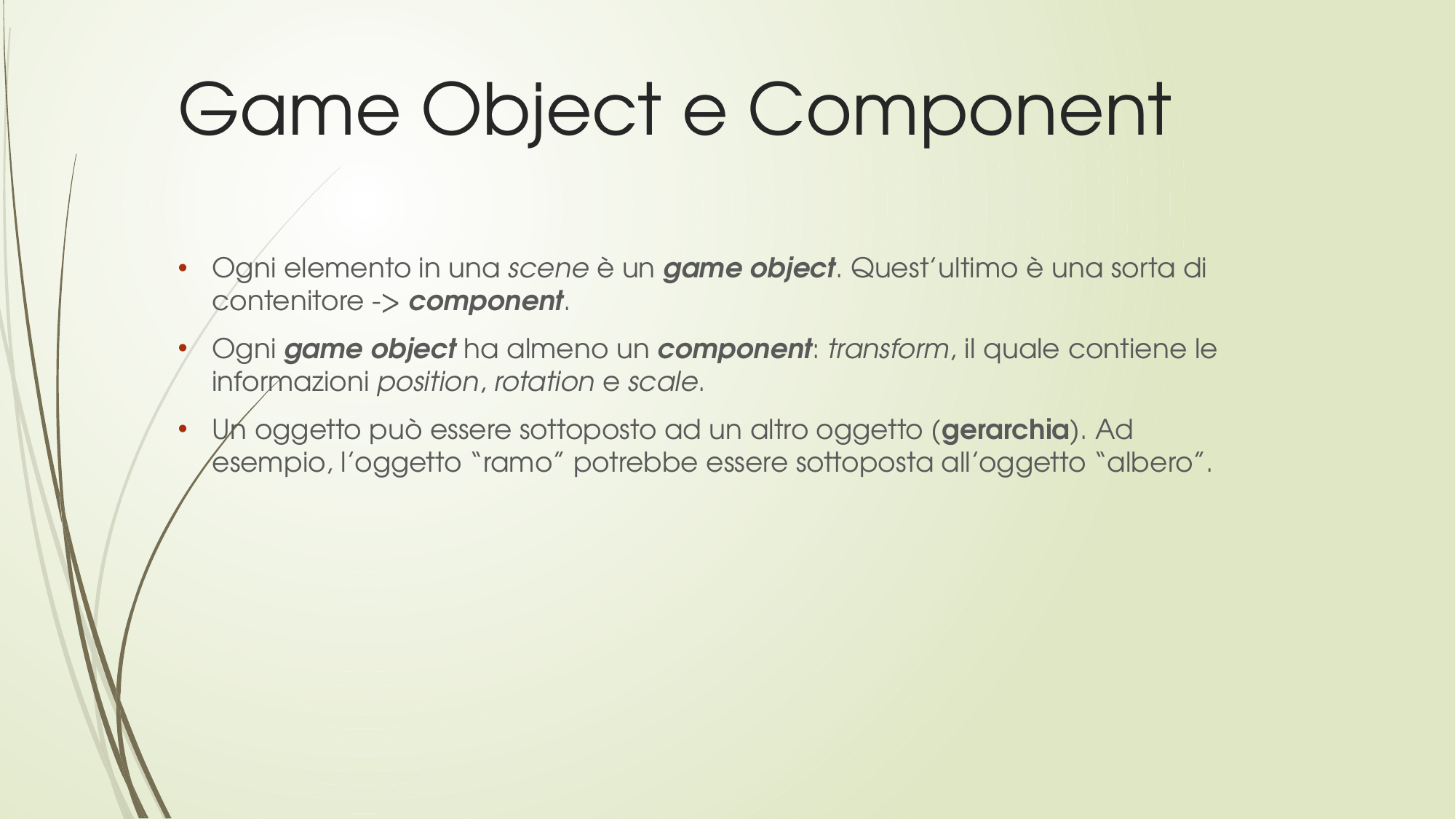

# Game Object e Component
Ogni elemento in una scene è un game object. Quest’ultimo è una sorta di contenitore -> component.
Ogni game object ha almeno un component: transform, il quale contiene le informazioni position, rotation e scale.
Un oggetto può essere sottoposto ad un altro oggetto (gerarchia). Ad esempio, l’oggetto “ramo” potrebbe essere sottoposta all’oggetto “albero”.